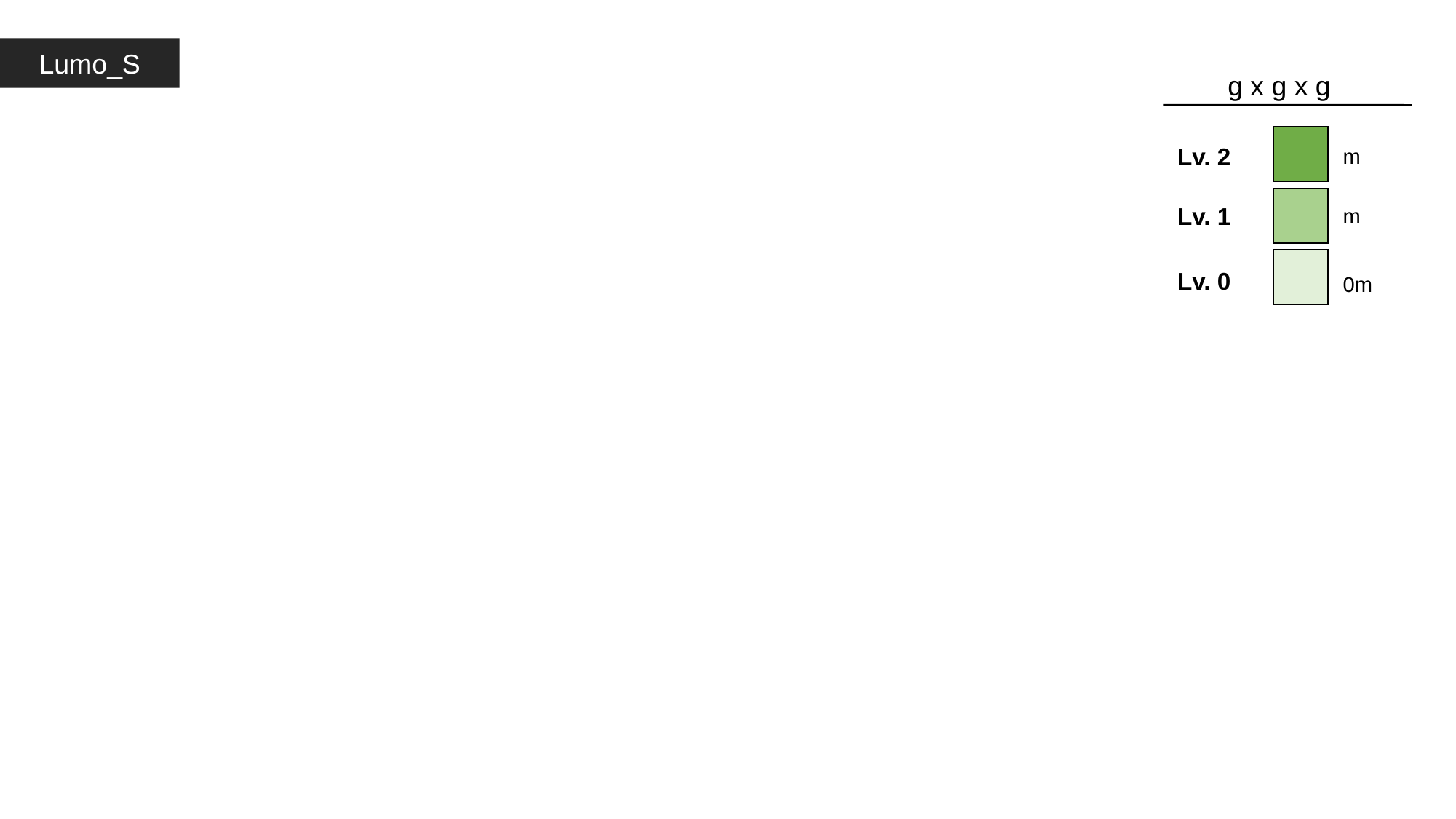

Lumo_S
g x g x g

Lv. 2
m

Lv. 1
m

Lv. 0
0m